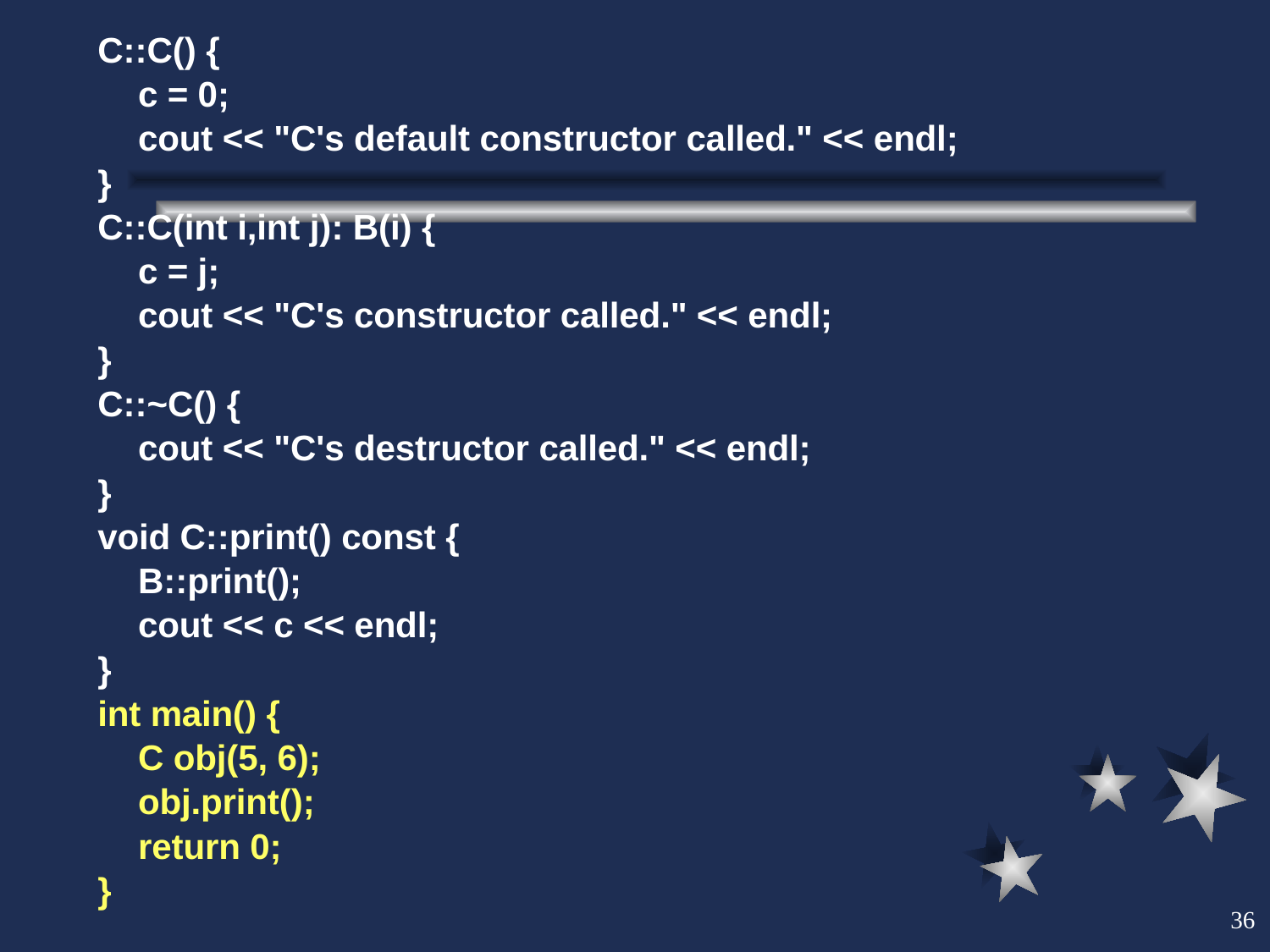

C::C() {
	c = 0;
	cout << "C's default constructor called." << endl;
}
C::C(int i,int j): B(i) {
	c = j;
	cout << "C's constructor called." << endl;
}
C::~C() {
	cout << "C's destructor called." << endl;
}
void C::print() const {
	B::print();
	cout << c << endl;
}
int main() {
	C obj(5, 6);
	obj.print();
	return 0;
}
36